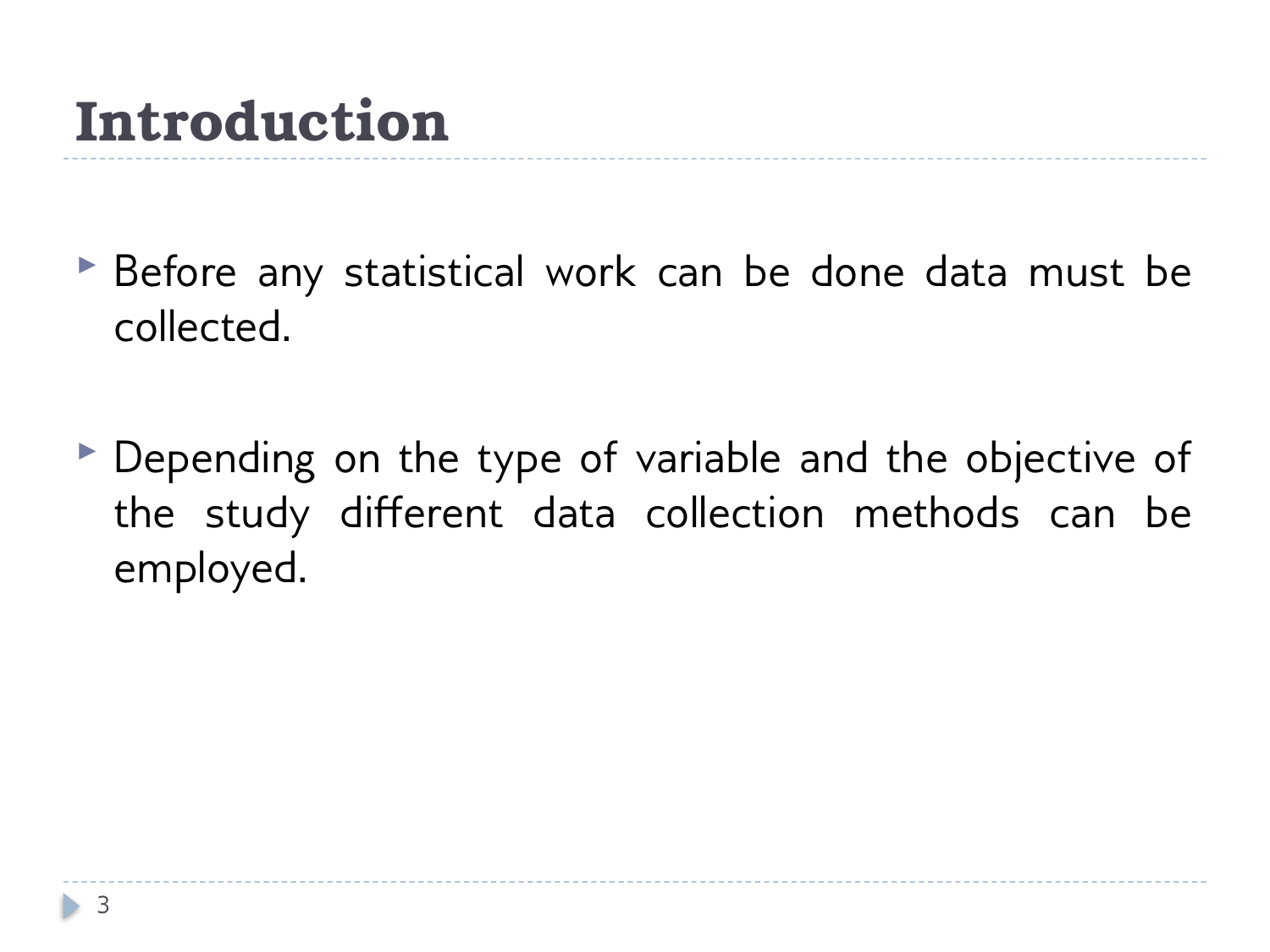

# Introduction

Before any statistical work can be done data must be collected.

Depending on the type of variable and the objective of the study different data collection methods can be employed.
3